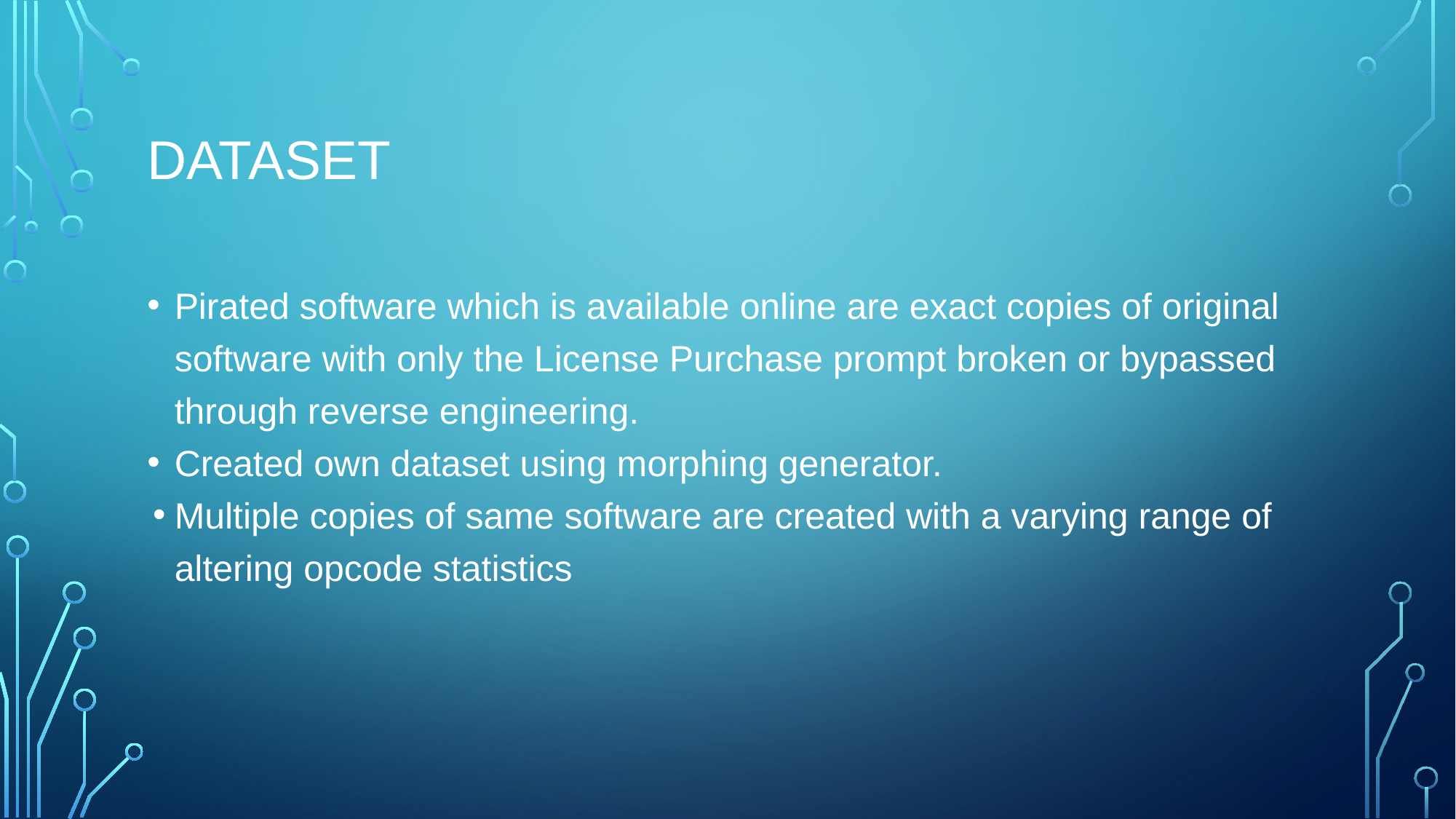

# DATASET
Pirated software which is available online are exact copies of original software with only the License Purchase prompt broken or bypassed through reverse engineering.
Created own dataset using morphing generator.
Multiple copies of same software are created with a varying range of altering opcode statistics